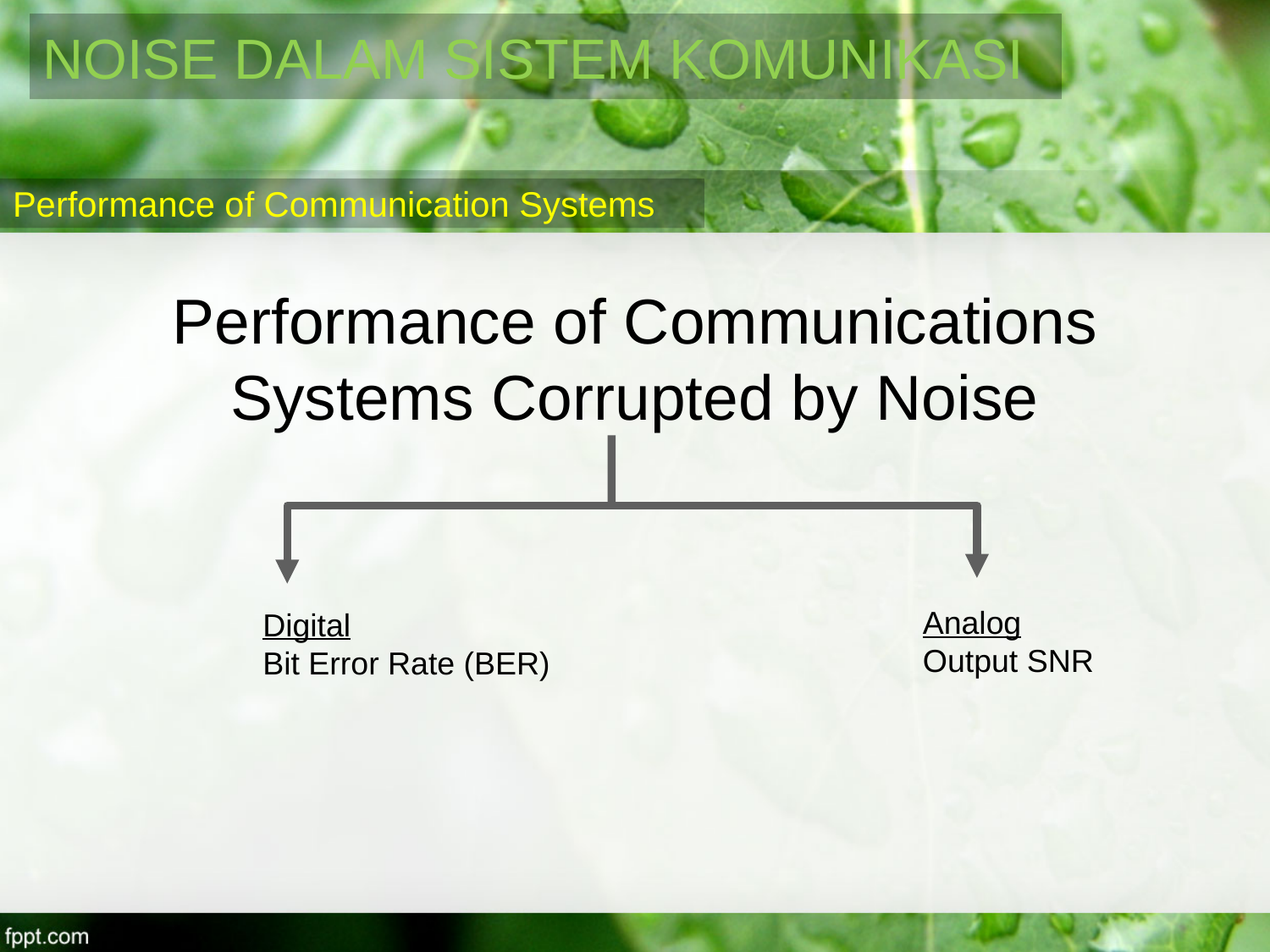

# NOISE DALAM SISTEM KOMUNIKASI
Performance of Communication Systems
Performance of Communications Systems Corrupted by Noise

Analog
Output SNR
Digital
Bit Error Rate (BER)